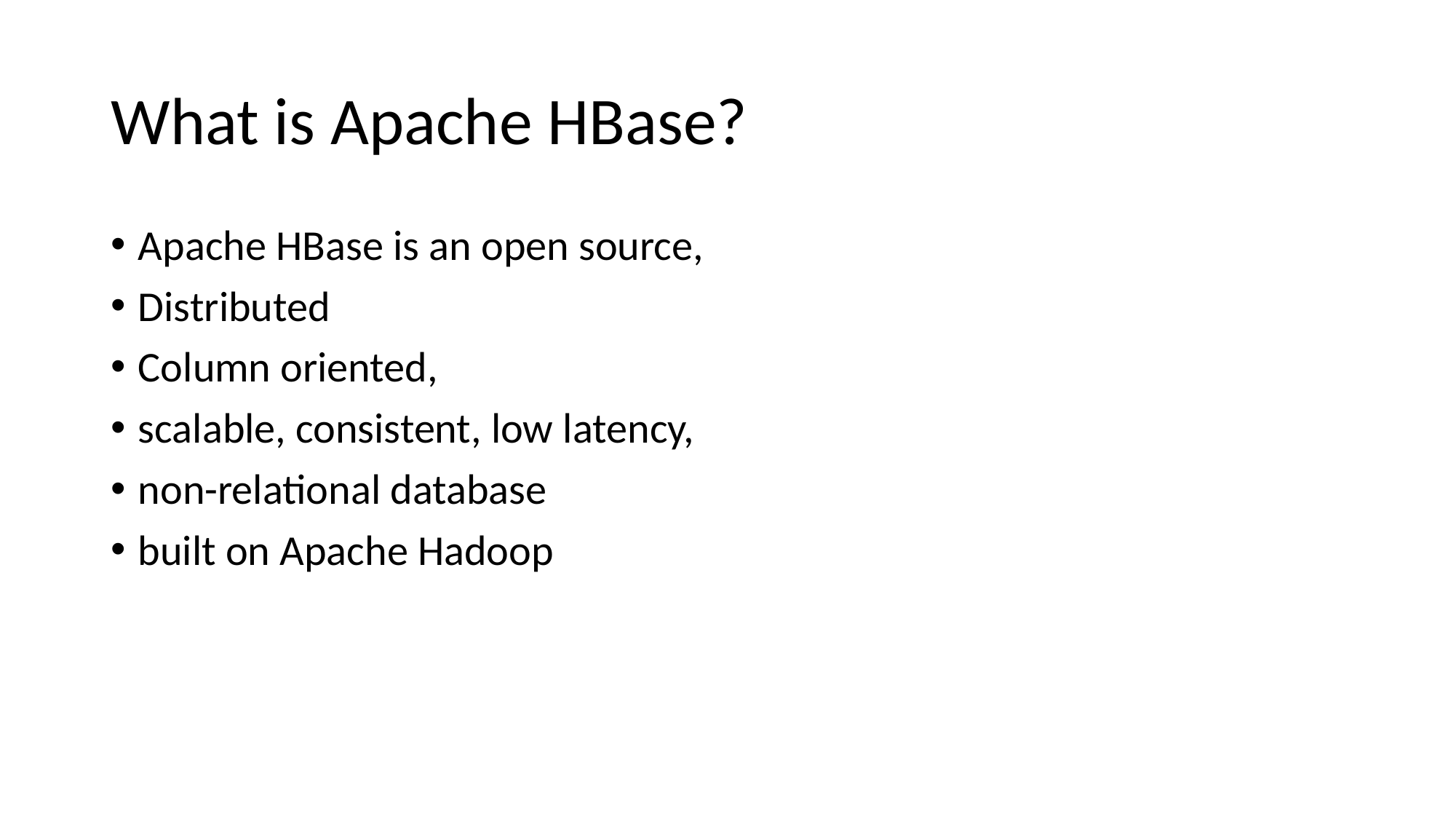

# What is Apache HBase?
Apache HBase is an open source,
Distributed
Column oriented,
scalable, consistent, low latency,
non-relational database
built on Apache Hadoop